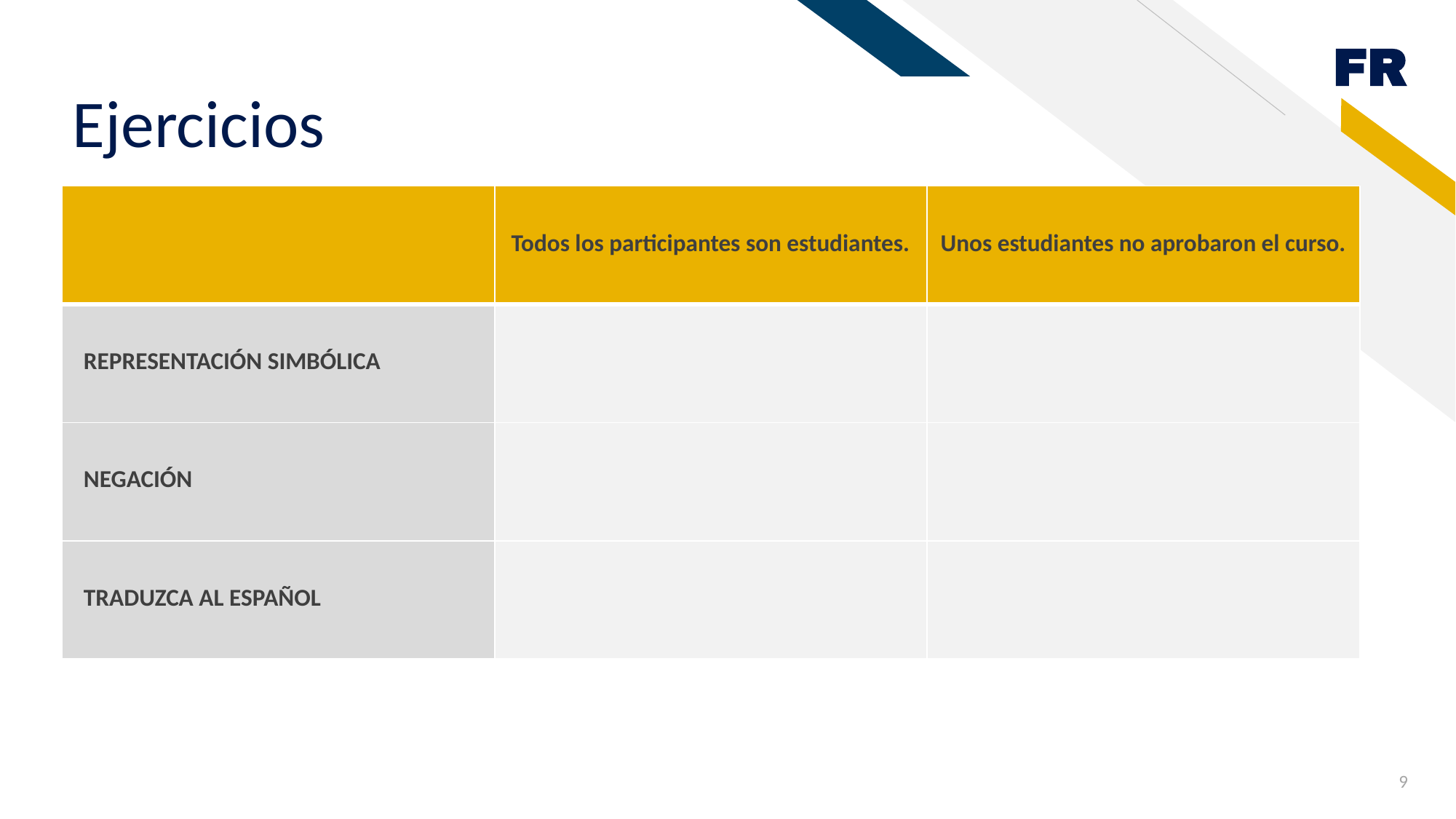

# Ejercicios
|  | Todos los participantes son estudiantes. | Unos estudiantes no aprobaron el curso. |
| --- | --- | --- |
| REPRESENTACIÓN SIMBÓLICA |  |  |
| NEGACIÓN |  |  |
| TRADUZCA AL ESPAÑOL |  |  |
9